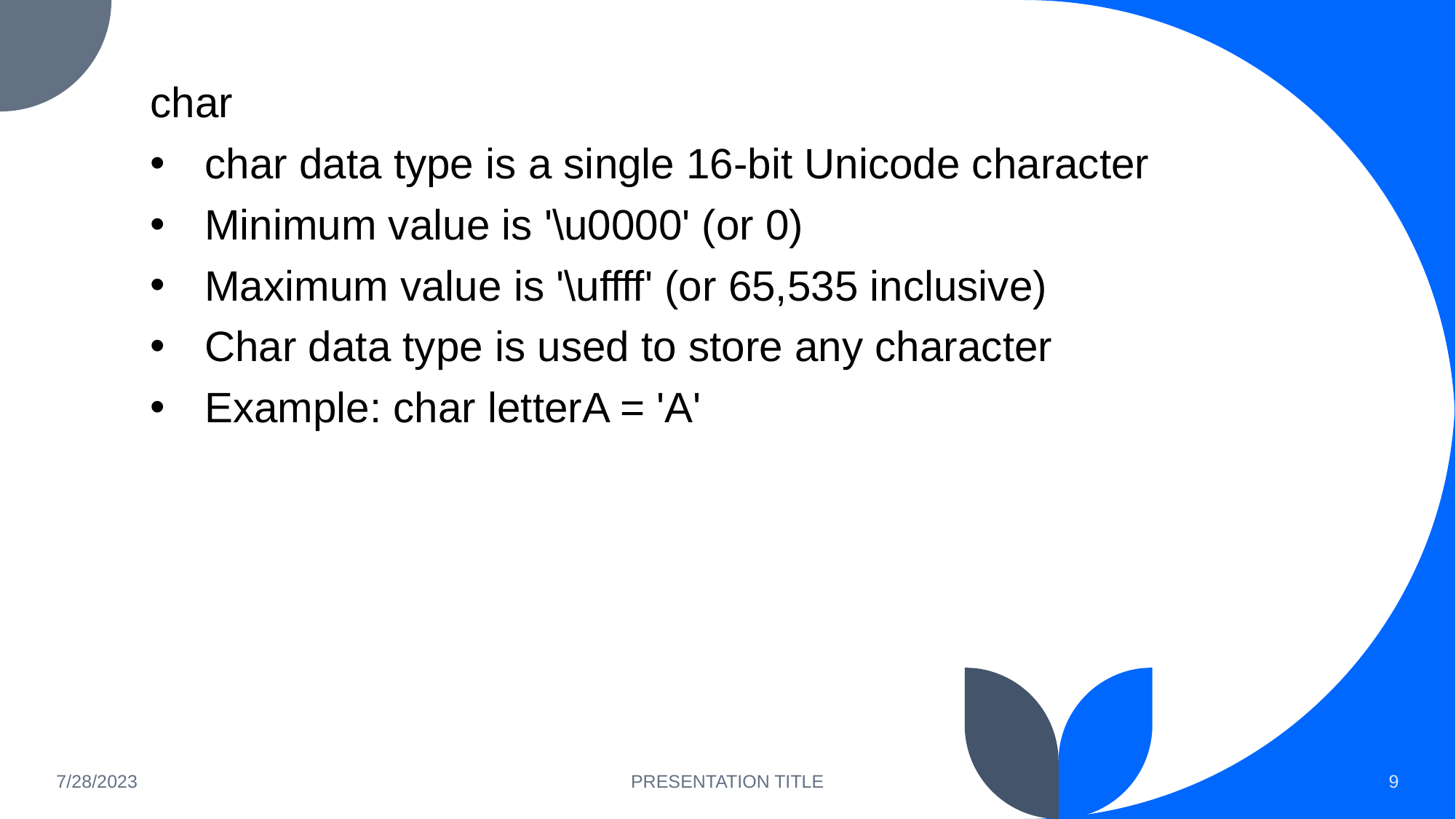

char
char data type is a single 16-bit Unicode character
Minimum value is '\u0000' (or 0)
Maximum value is '\uffff' (or 65,535 inclusive)
Char data type is used to store any character
Example: char letterA = 'A'

7/28/2023
PRESENTATION TITLE
9